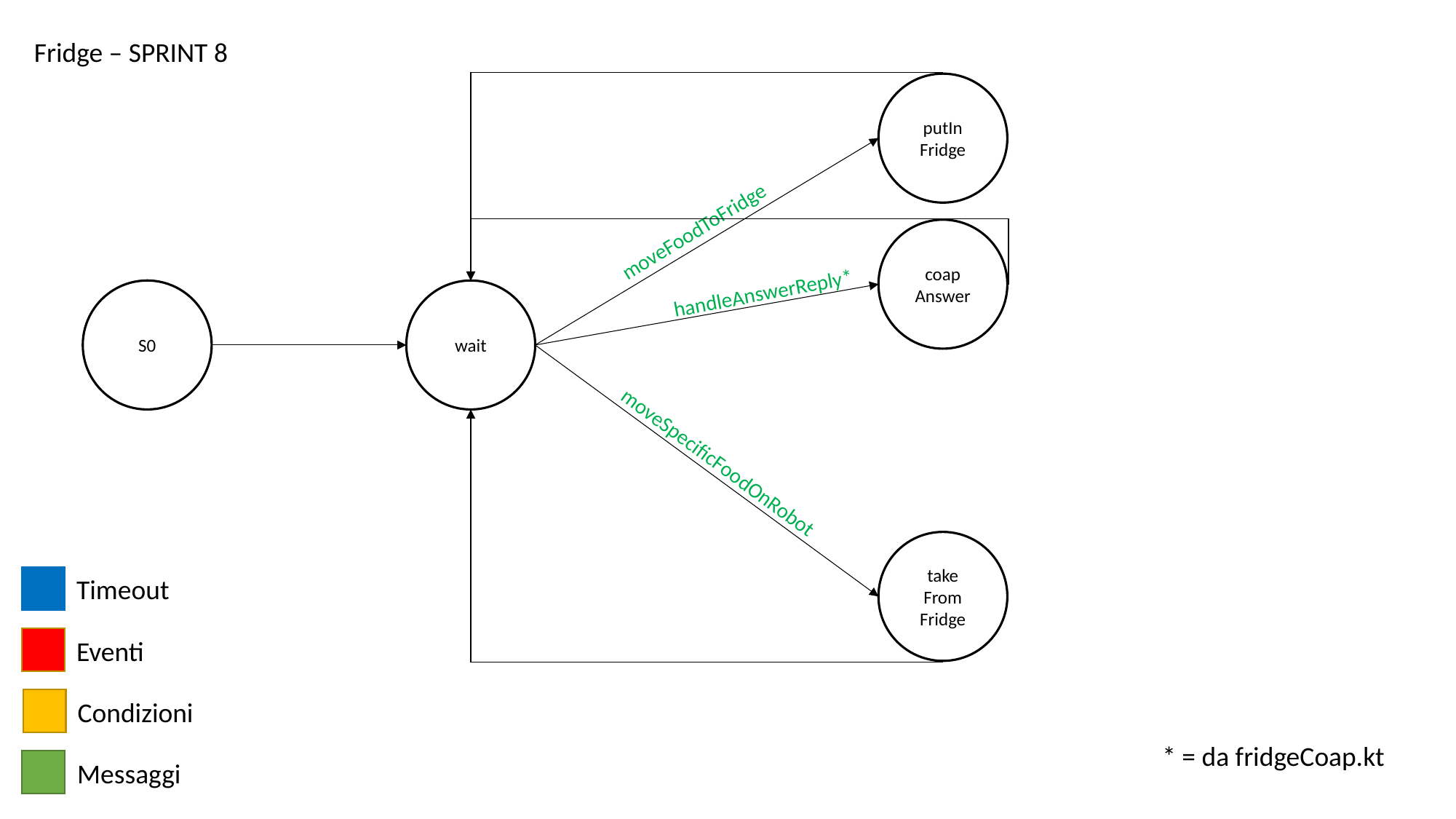

Fridge – SPRINT 8
putIn Fridge
moveFoodToFridge
coap Answer
handleAnswerReply*
S0
wait
moveSpecificFoodOnRobot
take From Fridge

Timeout

Eventi

Condizioni
* = da fridgeCoap.kt

Messaggi